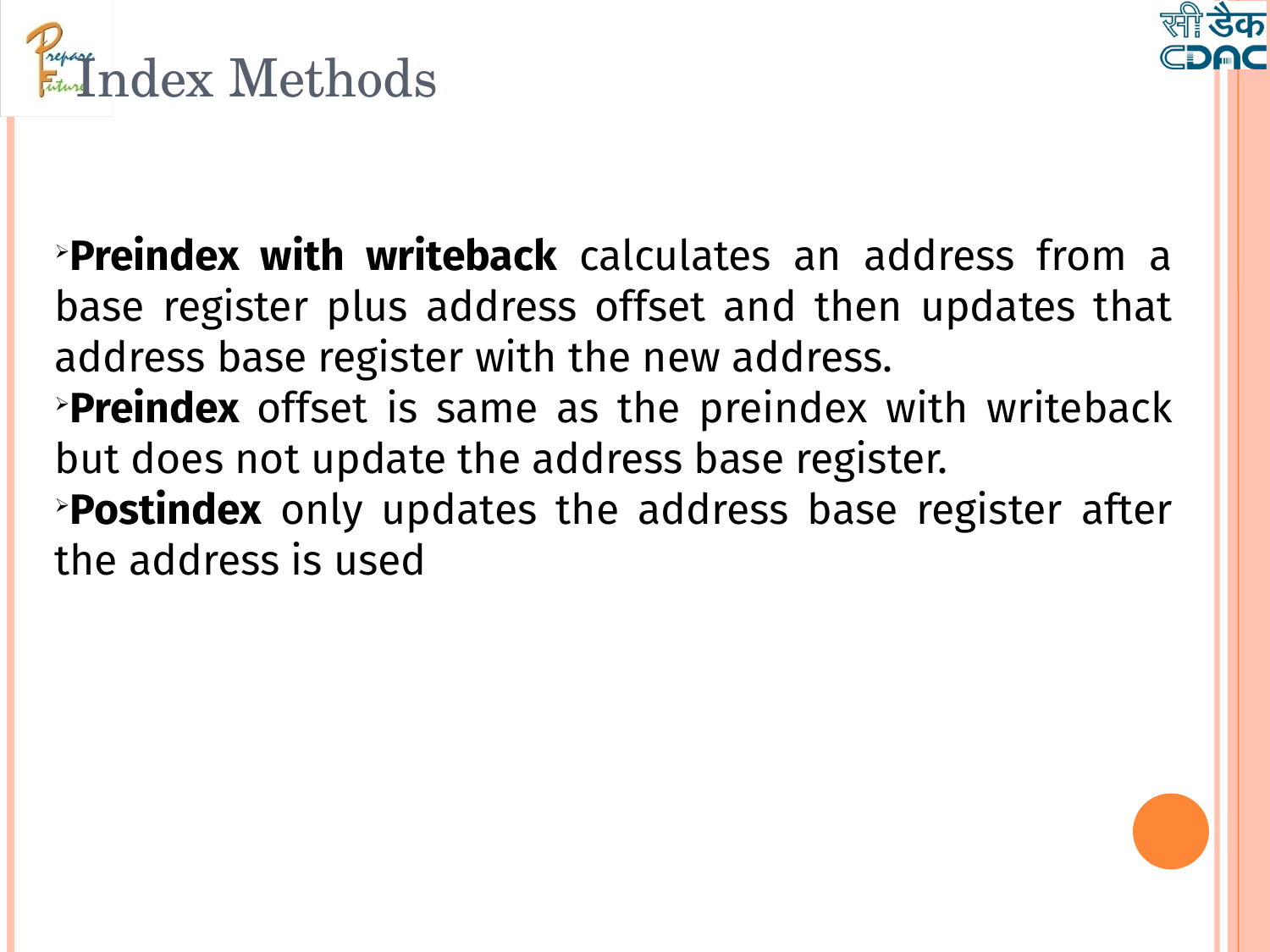

Index Methods
Preindex with writeback calculates an address from a base register plus address offset and then updates that address base register with the new address.
Preindex offset is same as the preindex with writeback but does not update the address base register.
Postindex only updates the address base register after the address is used